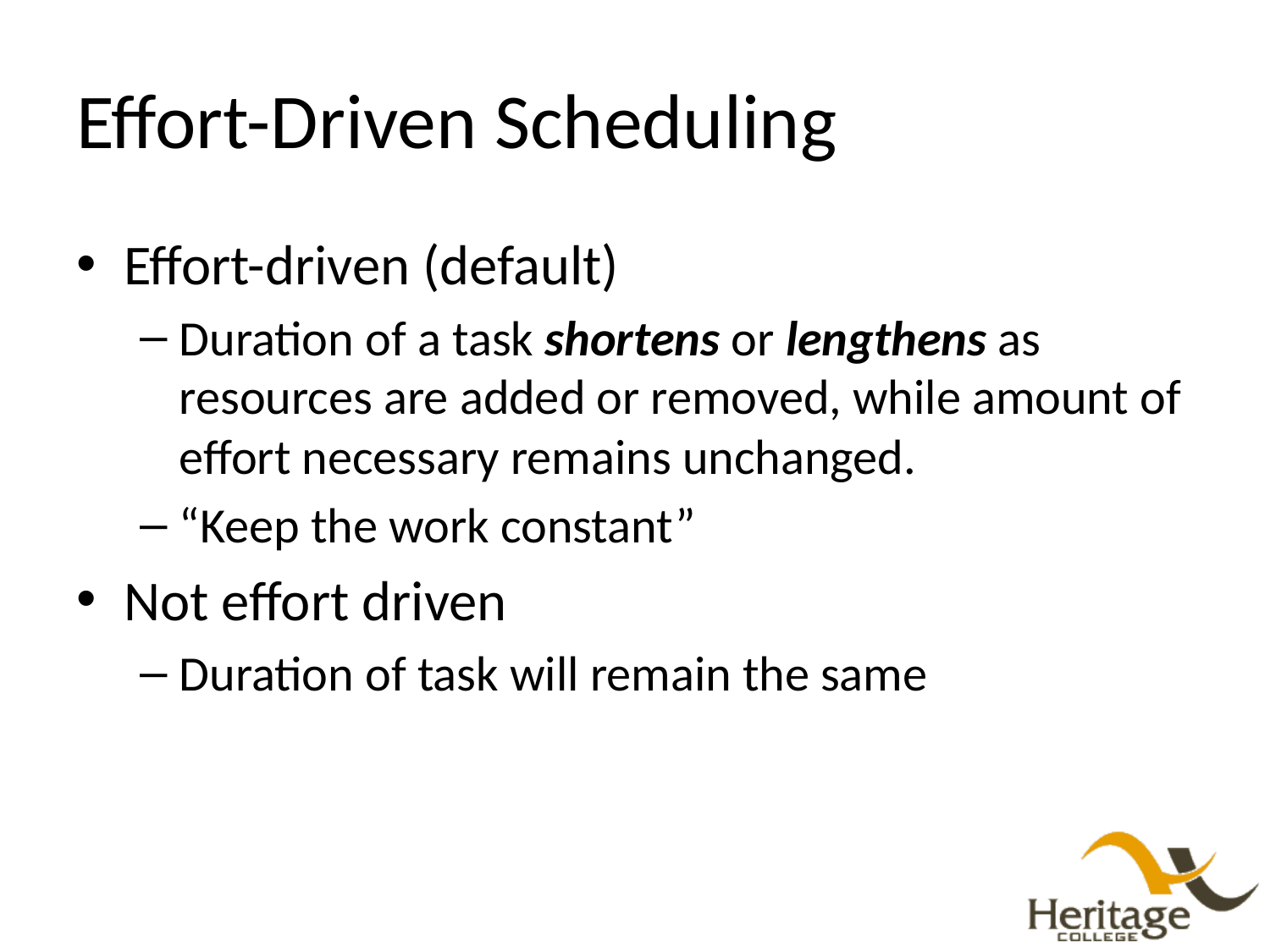

# Effort-Driven Scheduling
Effort-driven (default)
Duration of a task shortens or lengthens as resources are added or removed, while amount of effort necessary remains unchanged.
“Keep the work constant”
Not effort driven
Duration of task will remain the same